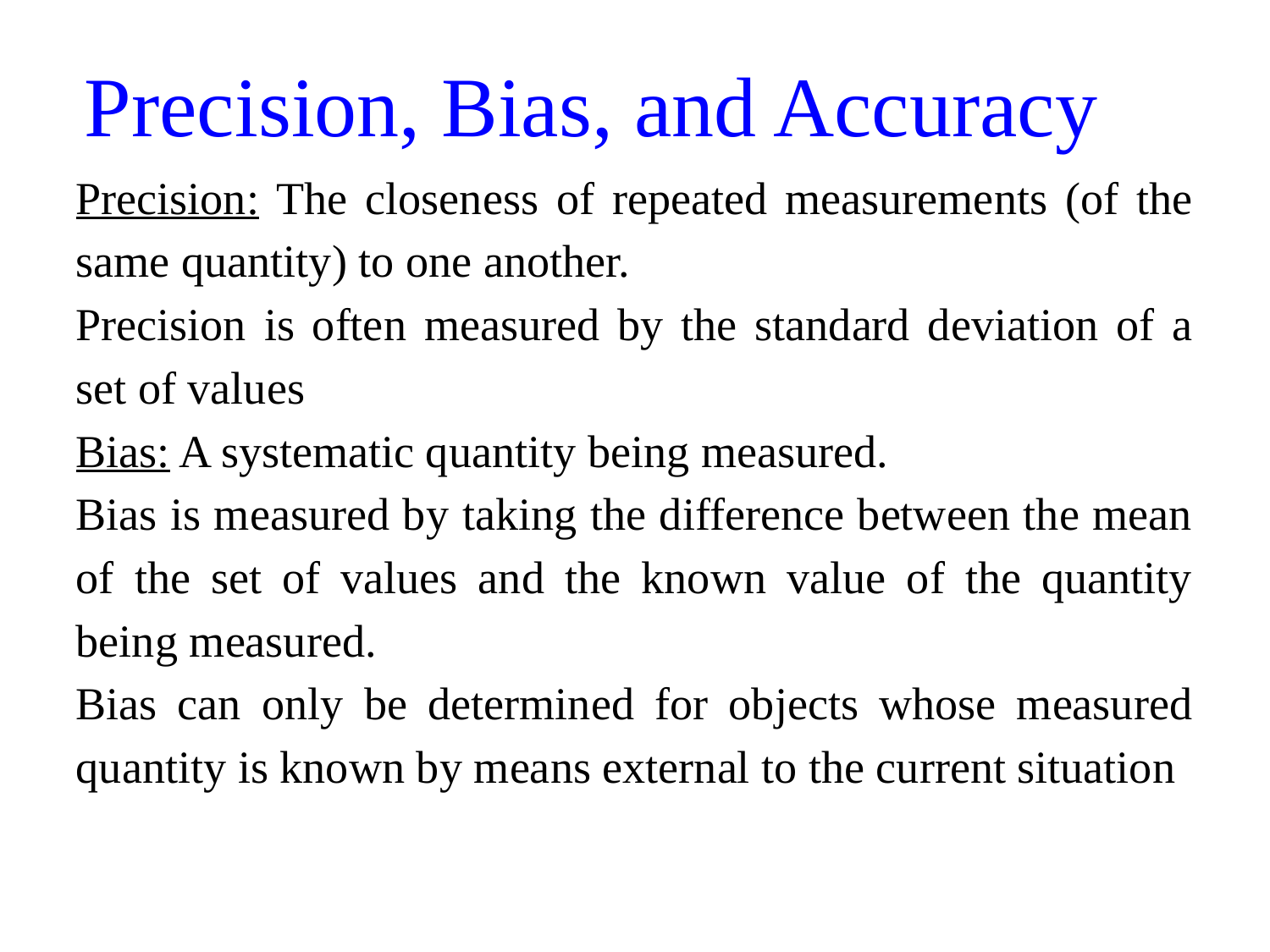

Precision, Bias, and Accuracy
Precision: The closeness of repeated measurements (of the same quantity) to one another.
Precision is often measured by the standard deviation of a set of values
Bias: A systematic quantity being measured.
Bias is measured by taking the difference between the mean of the set of values and the known value of the quantity being measured.
Bias can only be determined for objects whose measured quantity is known by means external to the current situation